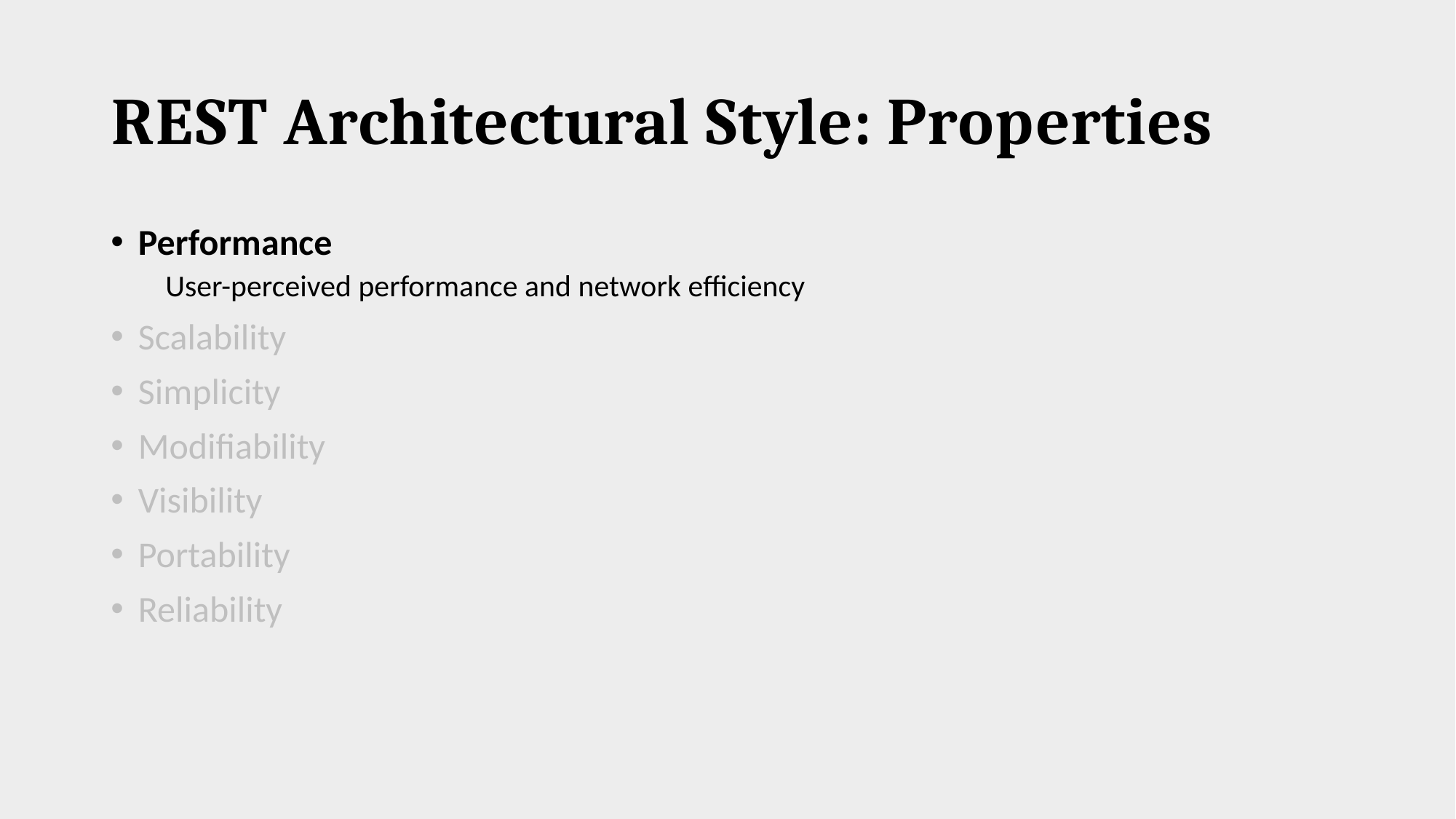

# REST Architectural Style: Properties
Performance
User-perceived performance and network efficiency
Scalability
Simplicity
Modifiability
Visibility
Portability
Reliability